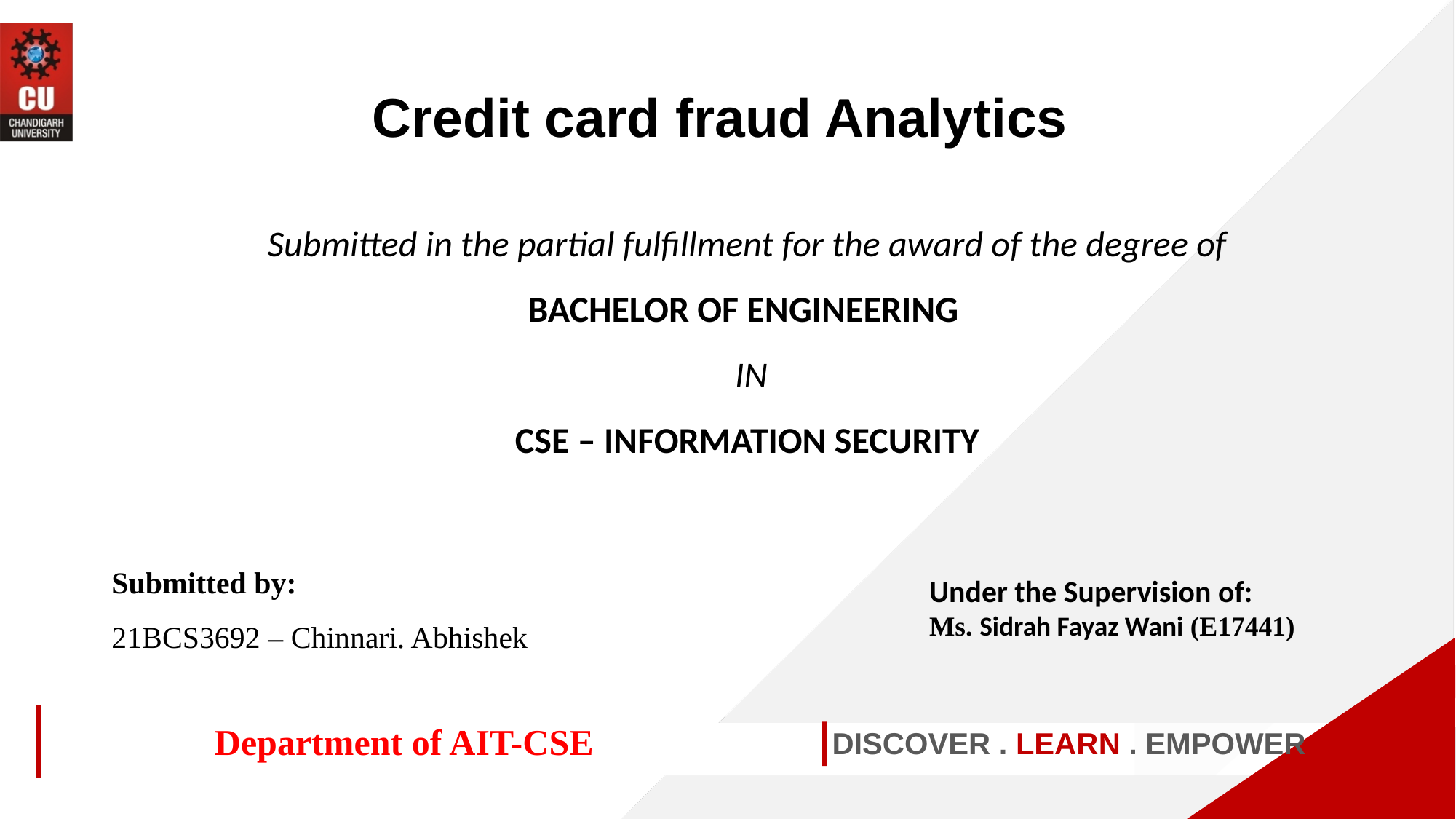

Credit card fraud Analytics
Submitted in the partial fulfillment for the award of the degree of
BACHELOR OF ENGINEERING
 IN
CSE – INFORMATION SECURITY

Submitted by:
21BCS3692 – Chinnari. Abhishek

Under the Supervision of:
Ms. Sidrah Fayaz Wani (E17441)

Department of AIT-CSE
DISCOVER . LEARN . EMPOWER

1